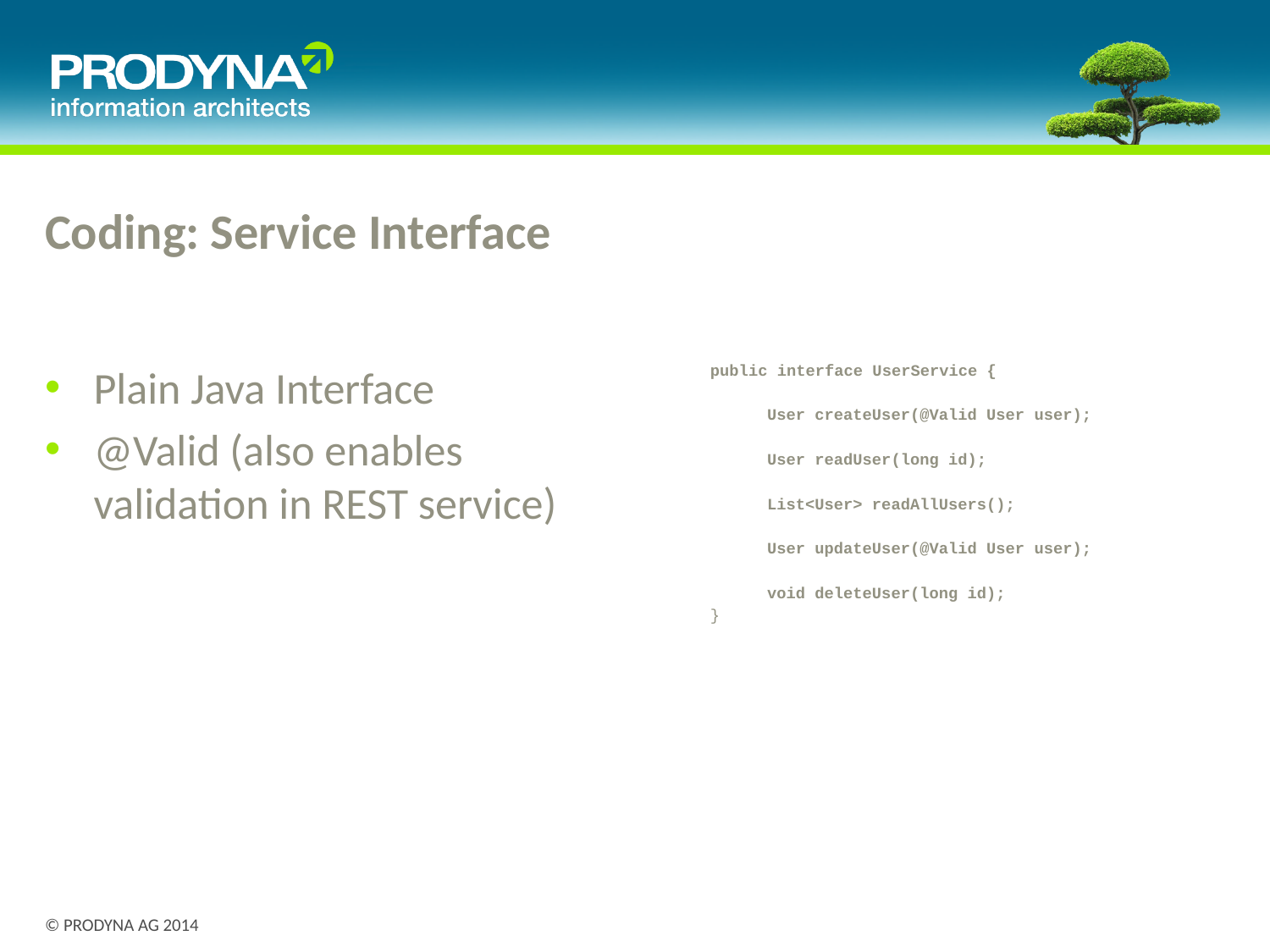

# Coding: Service Interface
Plain Java Interface
@Valid (also enables validation in REST service)
public interface UserService {

User createUser(@Valid User user);

User readUser(long id);

List<User> readAllUsers();

User updateUser(@Valid User user);

void deleteUser(long id);
}